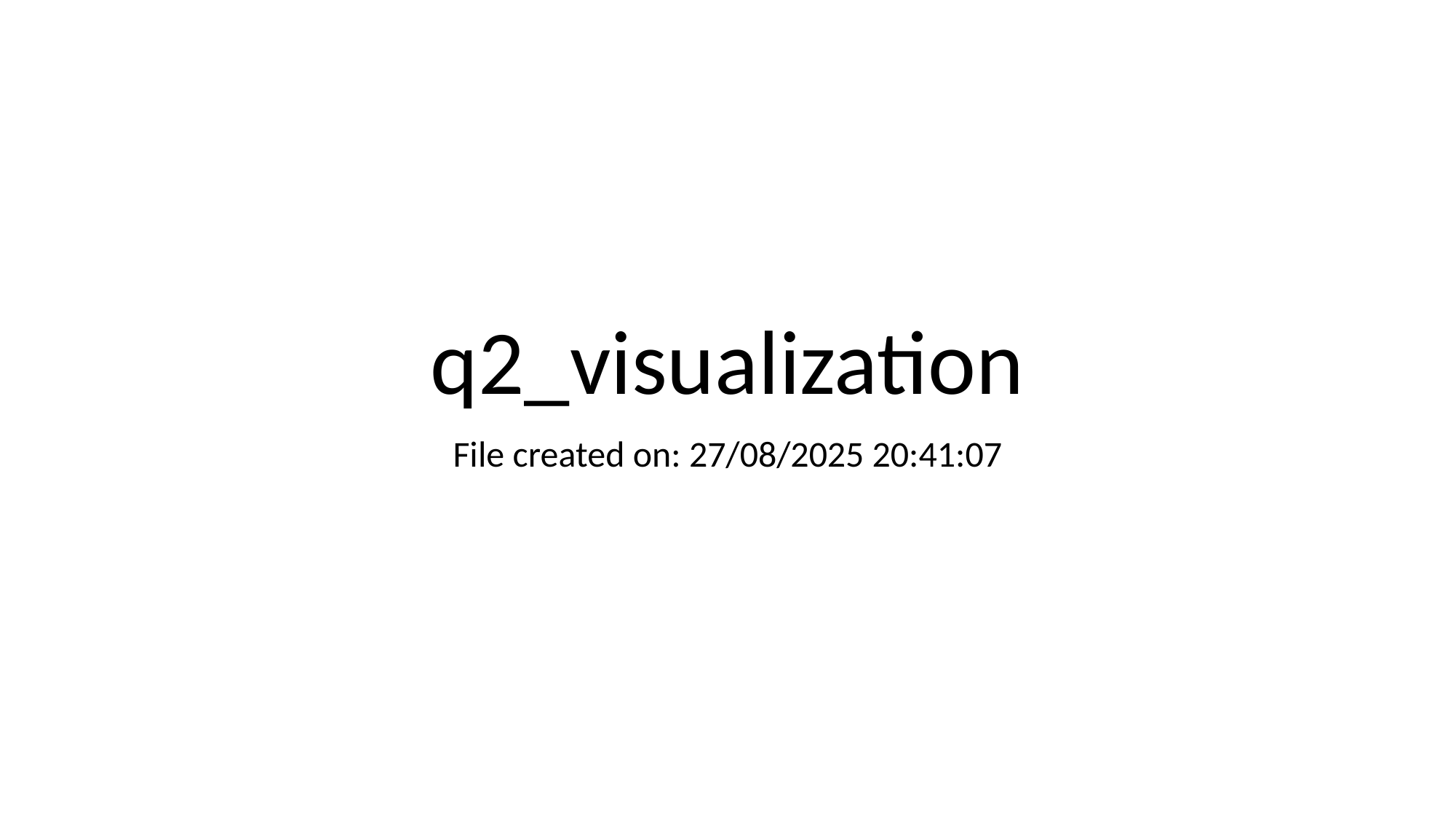

# q2_visualization
File created on: 27/08/2025 20:41:07